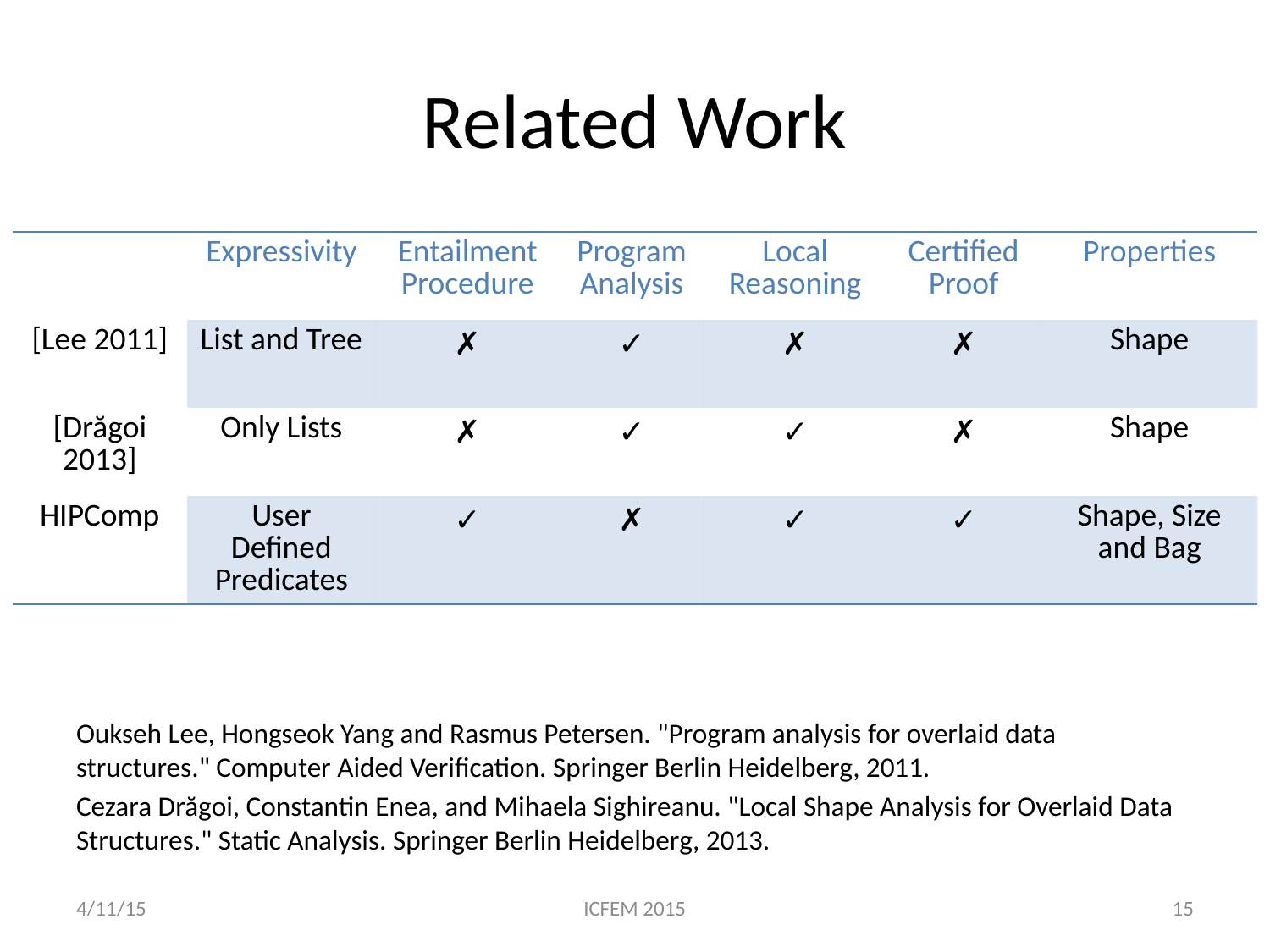

# Related Work
|  | Expressivity | Entailment Procedure | Program Analysis | Local Reasoning | Certified Proof | Properties |
| --- | --- | --- | --- | --- | --- | --- |
| [Lee 2011] | List and Tree | ✗ | ✓ | ✗ | ✗ | Shape |
| [Drăgoi 2013] | Only Lists | ✗ | ✓ | ✓ | ✗ | Shape |
| HIPComp | User Defined Predicates | ✓ | ✗ | ✓ | ✓ | Shape, Size and Bag |
Oukseh Lee, Hongseok Yang and Rasmus Petersen. "Program analysis for overlaid data structures." Computer Aided Verification. Springer Berlin Heidelberg, 2011.
Cezara Drăgoi, Constantin Enea, and Mihaela Sighireanu. "Local Shape Analysis for Overlaid Data Structures." Static Analysis. Springer Berlin Heidelberg, 2013.
4/11/15
ICFEM 2015
15